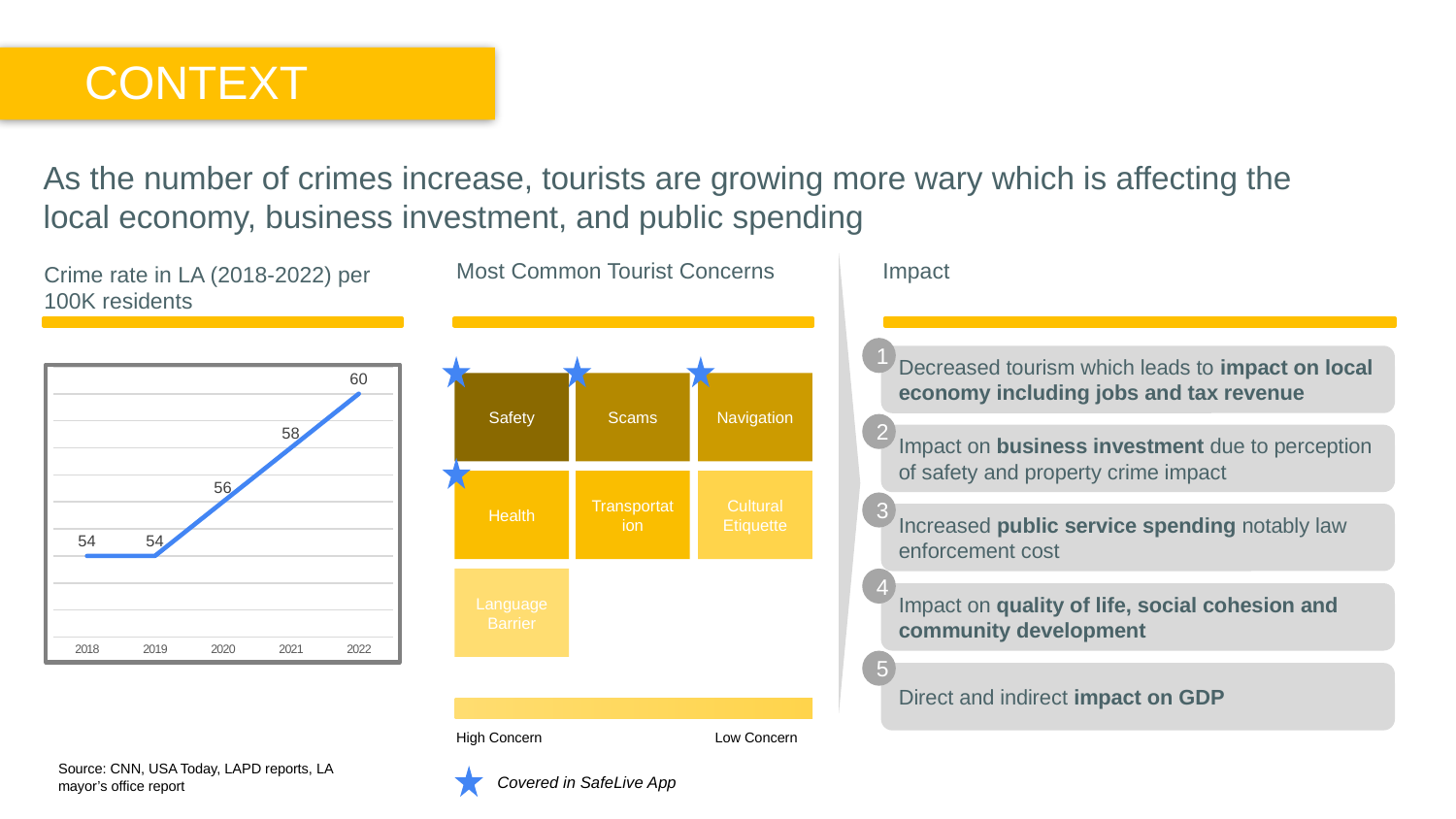

CONTEXT

As the number of crimes increase, tourists are growing more wary which is affecting the local economy, business investment, and public spending
Most Common Tourist Concerns
Impact
Crime rate in LA (2018-2022) per 100K residents

1
Decreased tourism which leads to impact on local economy including jobs and tax revenue
Impact on business investment due to perception of safety and property crime impact
Increased public service spending notably law enforcement cost
Impact on quality of life, social cohesion and community development
Direct and indirect impact on GDP

### Chart

| Category | Overall Crime Rate (per 100K residents) |
|---|---|
| 2018 | 54.0 |
| 2019 | 54.0 |
| 2020 | 56.0 |
| 2021 | 58.0 |
| 2022 | 60.0 |
Safety
Scams
Navigation
2

Health
Transportation
Cultural Etiquette

3

Language Barrier
4
5
High Concern
Low Concern
Source: CNN, USA Today, LAPD reports, LA mayor’s office report

Covered in SafeLive App